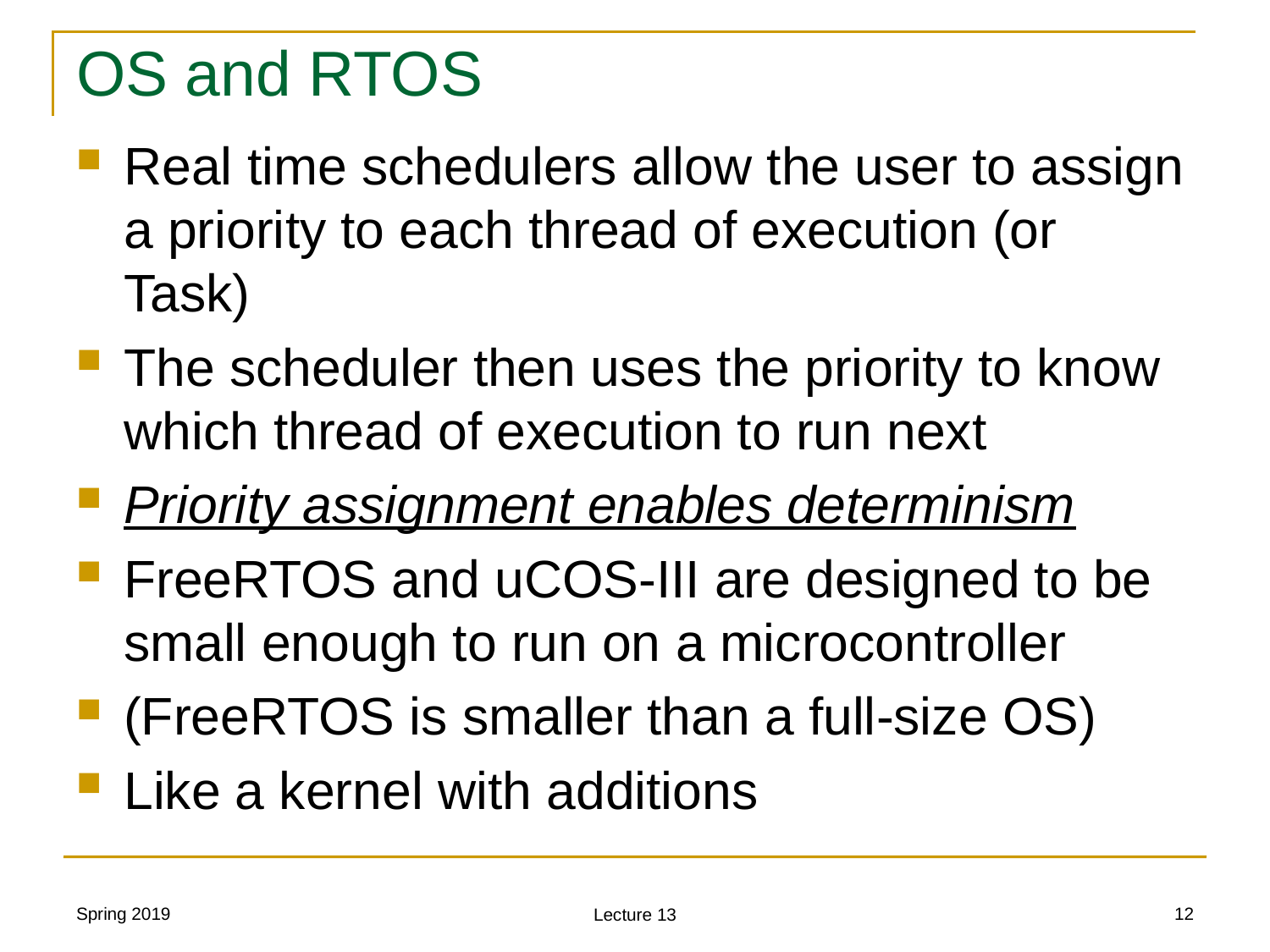

# OS and RTOS
Real time schedulers allow the user to assign a priority to each thread of execution (or Task)
The scheduler then uses the priority to know which thread of execution to run next
Priority assignment enables determinism
FreeRTOS and uCOS-III are designed to be small enough to run on a microcontroller
(FreeRTOS is smaller than a full-size OS)
Like a kernel with additions
Spring 2019
12
Lecture 13